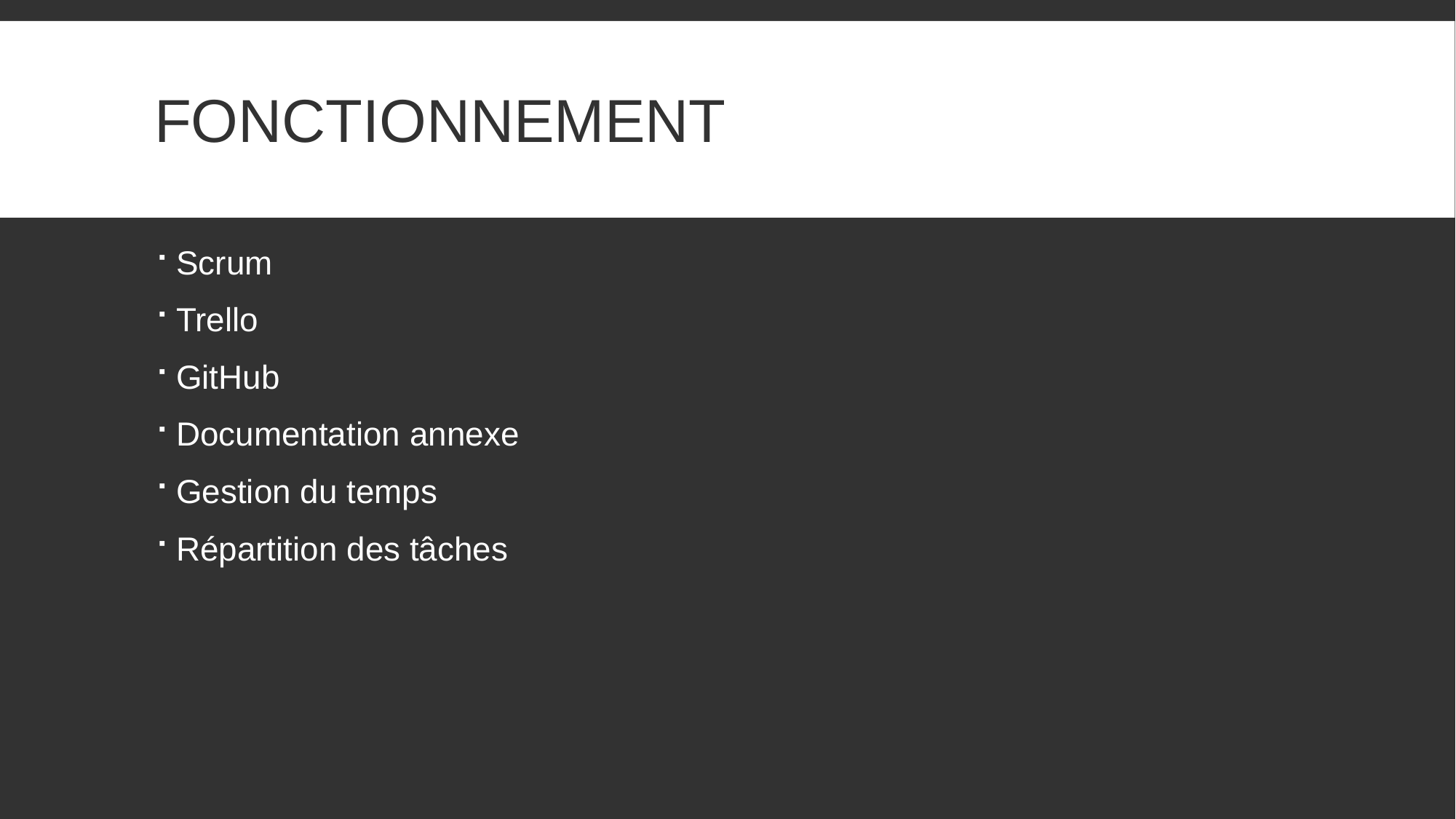

# Fonctionnement
Scrum
Trello
GitHub
Documentation annexe
Gestion du temps
Répartition des tâches